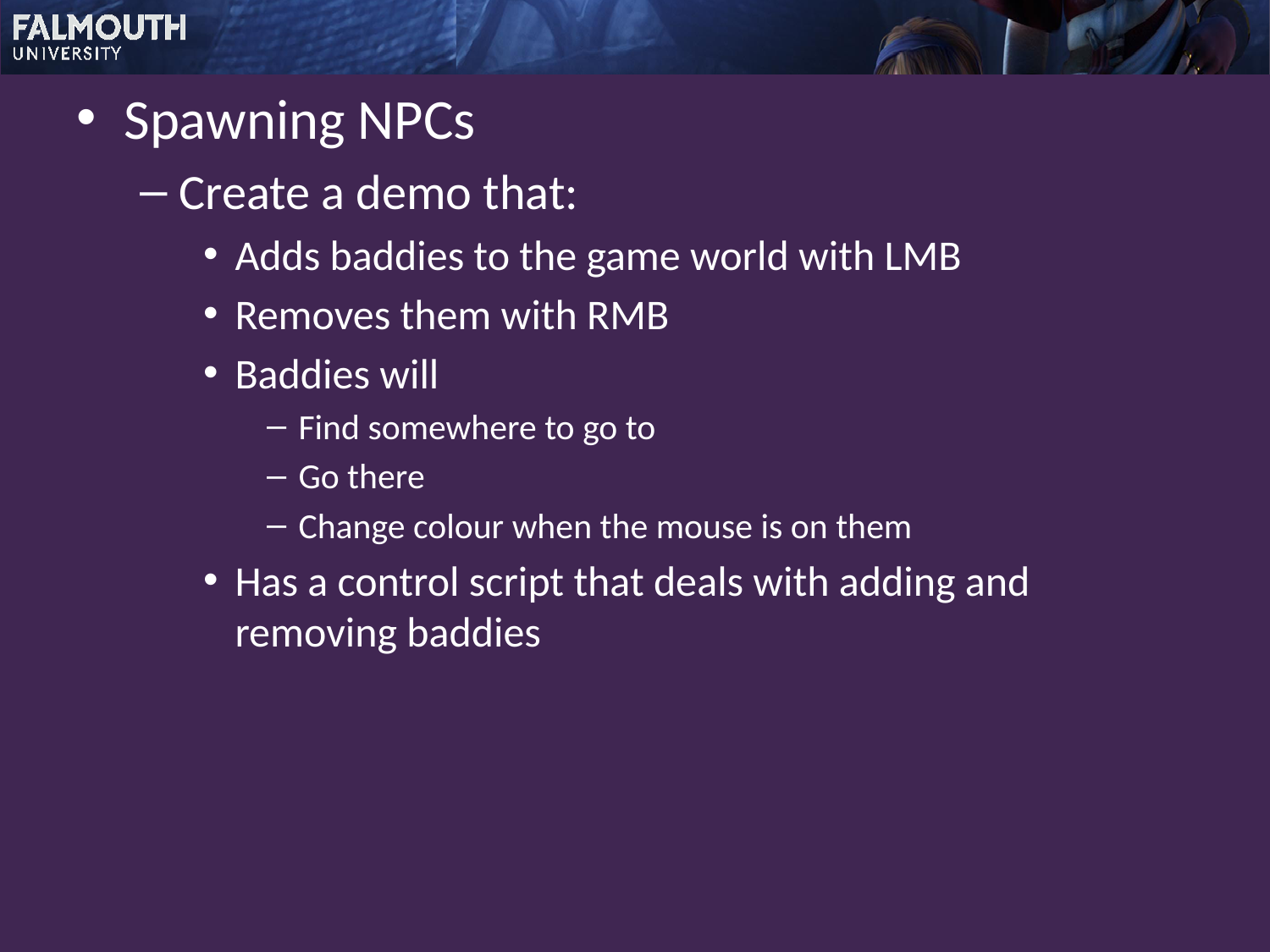

Spawning NPCs
Create a demo that:
Adds baddies to the game world with LMB
Removes them with RMB
Baddies will
Find somewhere to go to
Go there
Change colour when the mouse is on them
Has a control script that deals with adding and removing baddies